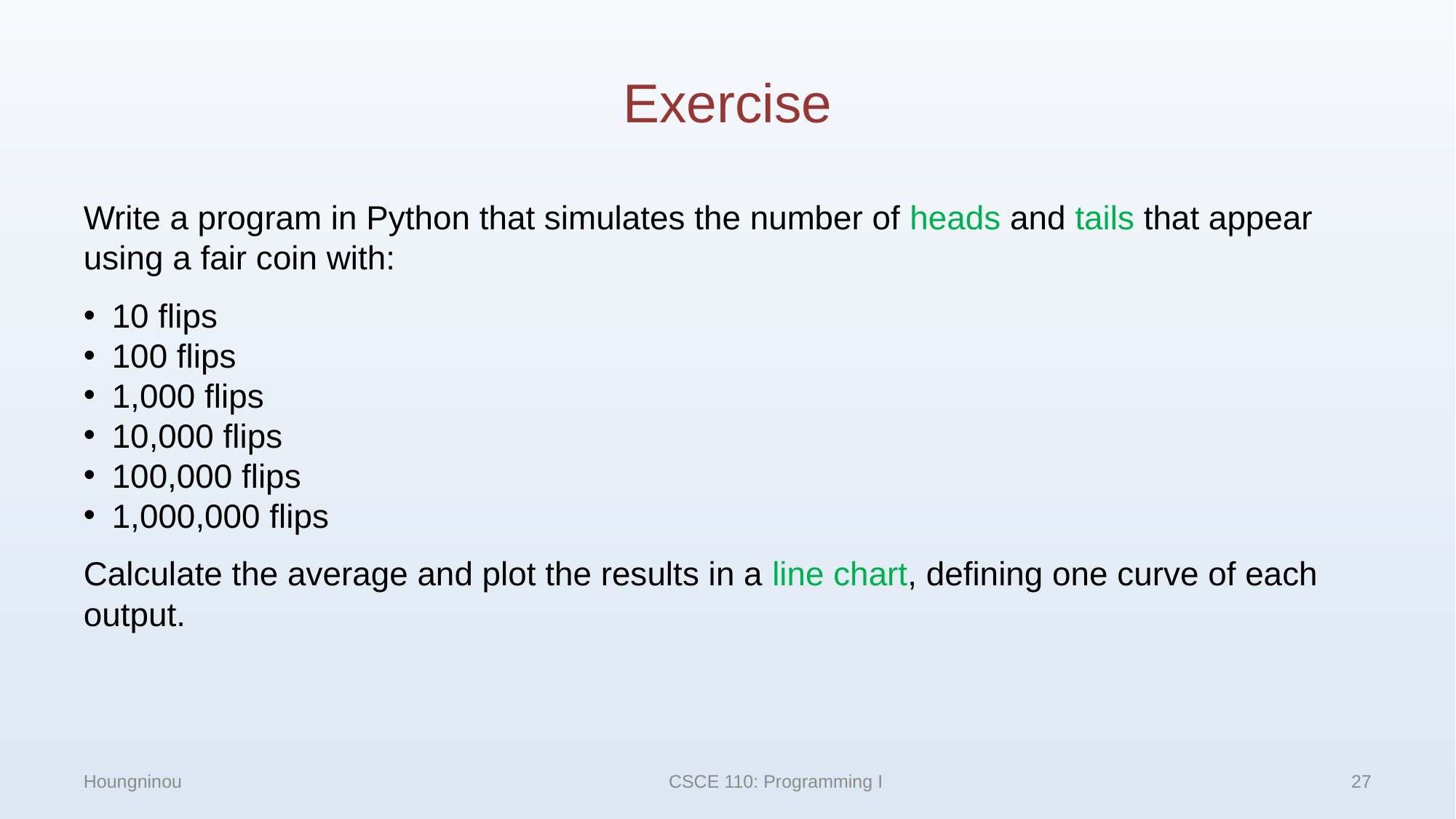

# Exercise
Write a program in Python that simulates the number of heads and tails that appear using a fair coin with:
10 flips
100 flips
1,000 flips
10,000 flips
100,000 flips
1,000,000 flips
Calculate the average and plot the results in a line chart, defining one curve of each output.
Houngninou
CSCE 110: Programming I
27